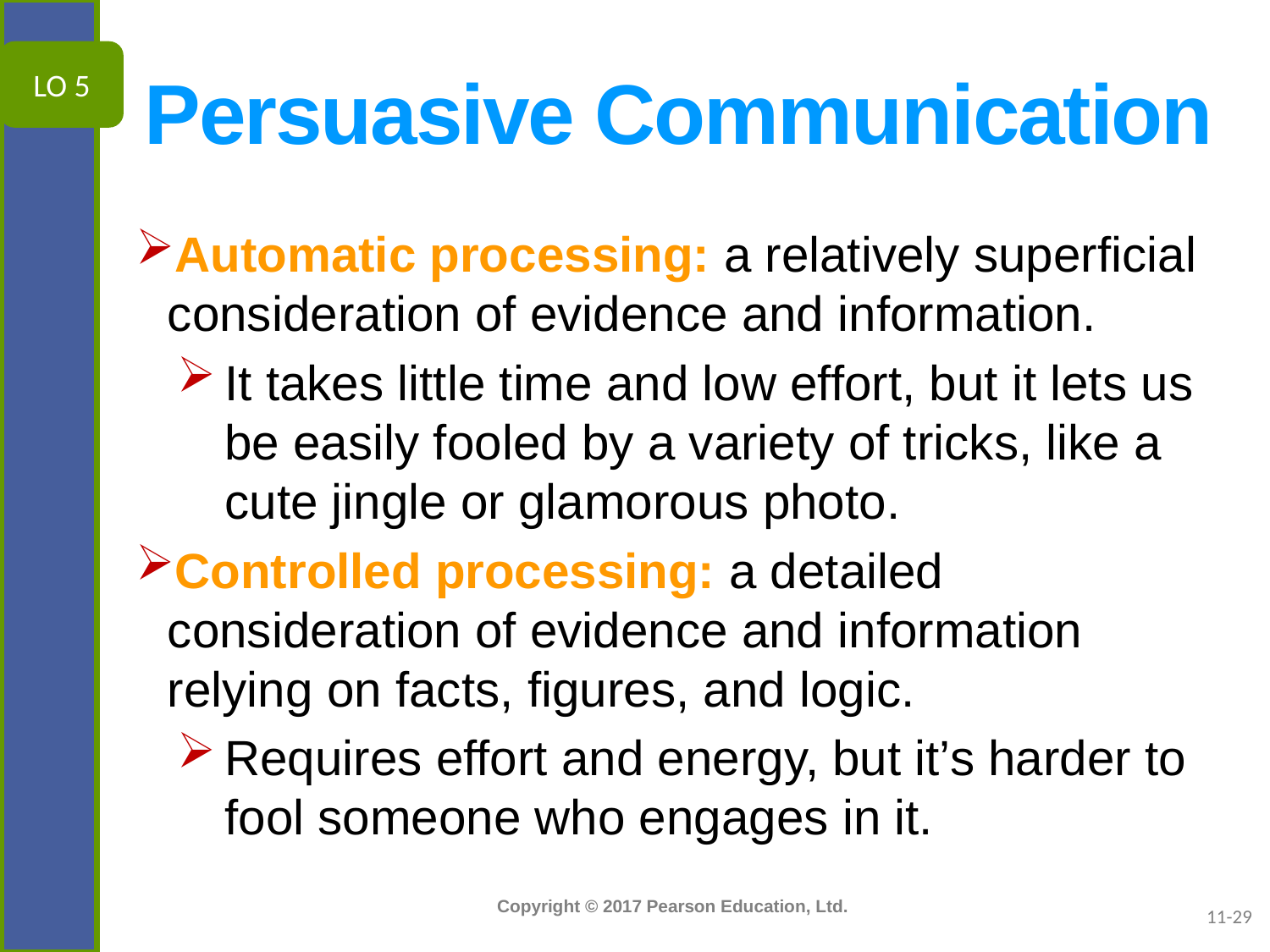

# Persuasive Communication
LO 5
Automatic processing: a relatively superficial consideration of evidence and information.
It takes little time and low effort, but it lets us be easily fooled by a variety of tricks, like a cute jingle or glamorous photo.
Controlled processing: a detailed consideration of evidence and information relying on facts, figures, and logic.
Requires effort and energy, but it’s harder to fool someone who engages in it.

11-29